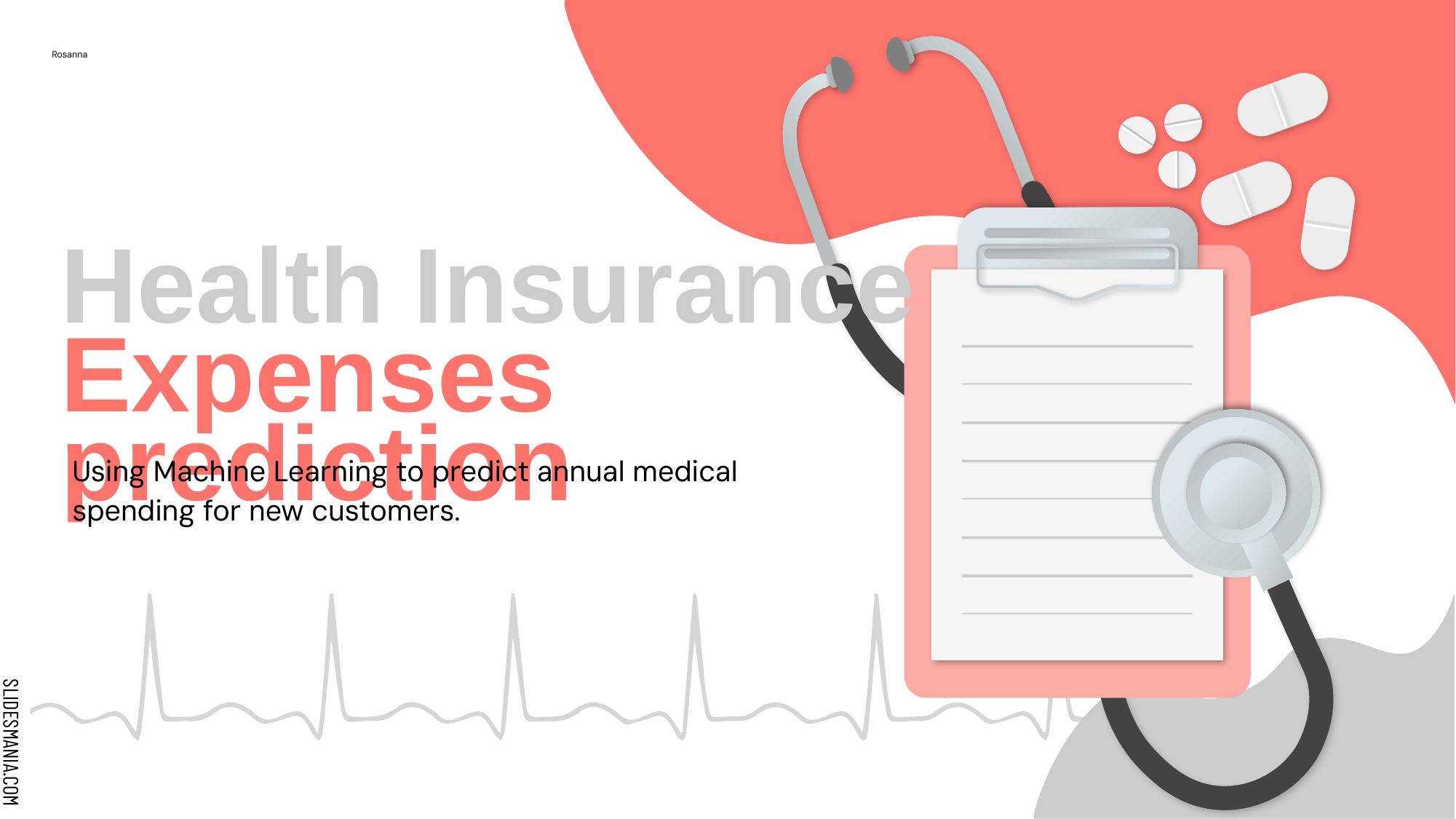

Rosanna
# Health Insurance
Expenses prediction
Using Machine Learning to predict annual medical spending for new customers.